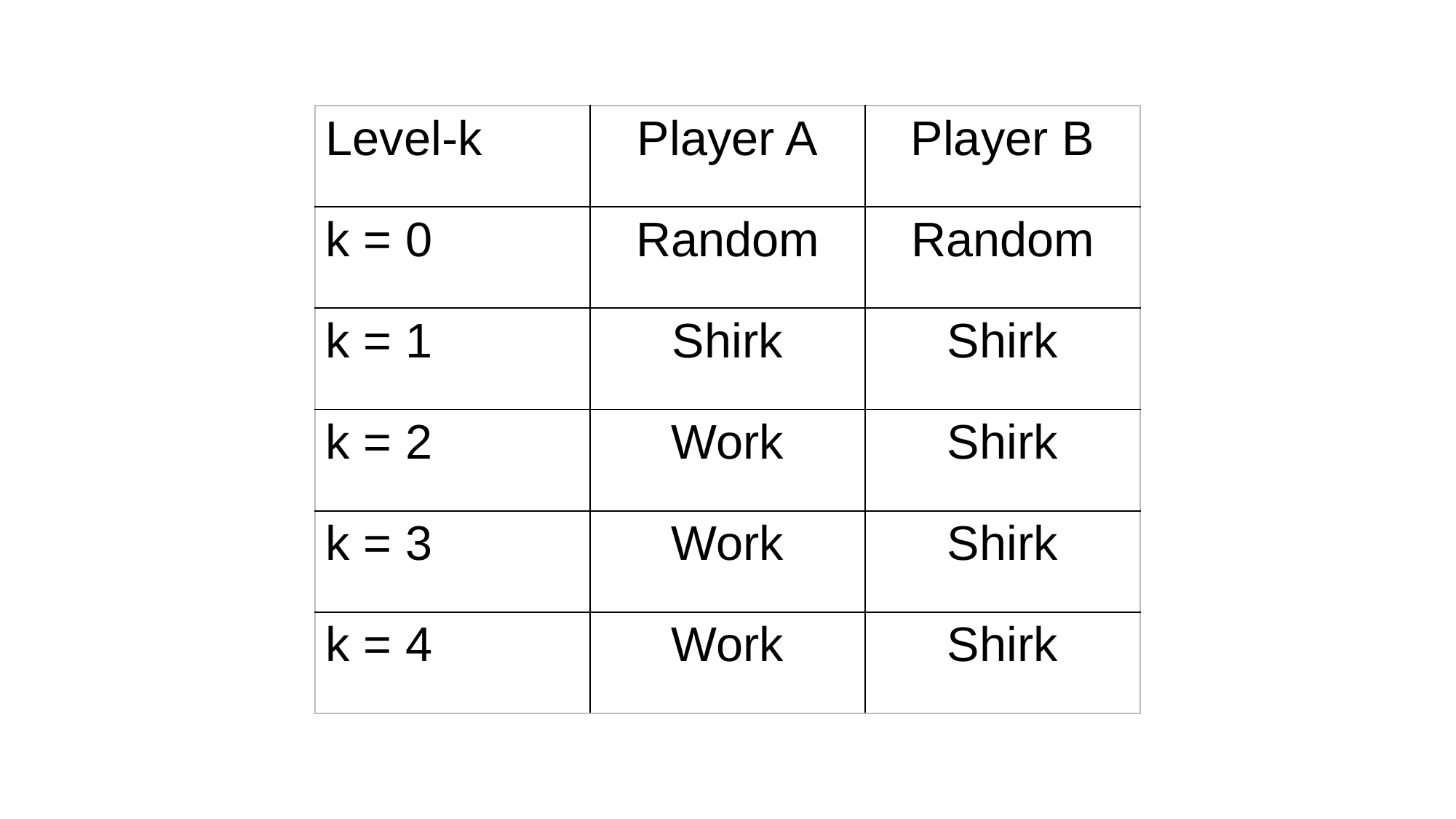

| Level-k | Player A | Player B |
| --- | --- | --- |
| k = 0 | Random | Random |
| k = 1 | Shirk | Shirk |
| k = 2 | Work | Shirk |
| k = 3 | Work | Shirk |
| k = 4 | Work | Shirk |